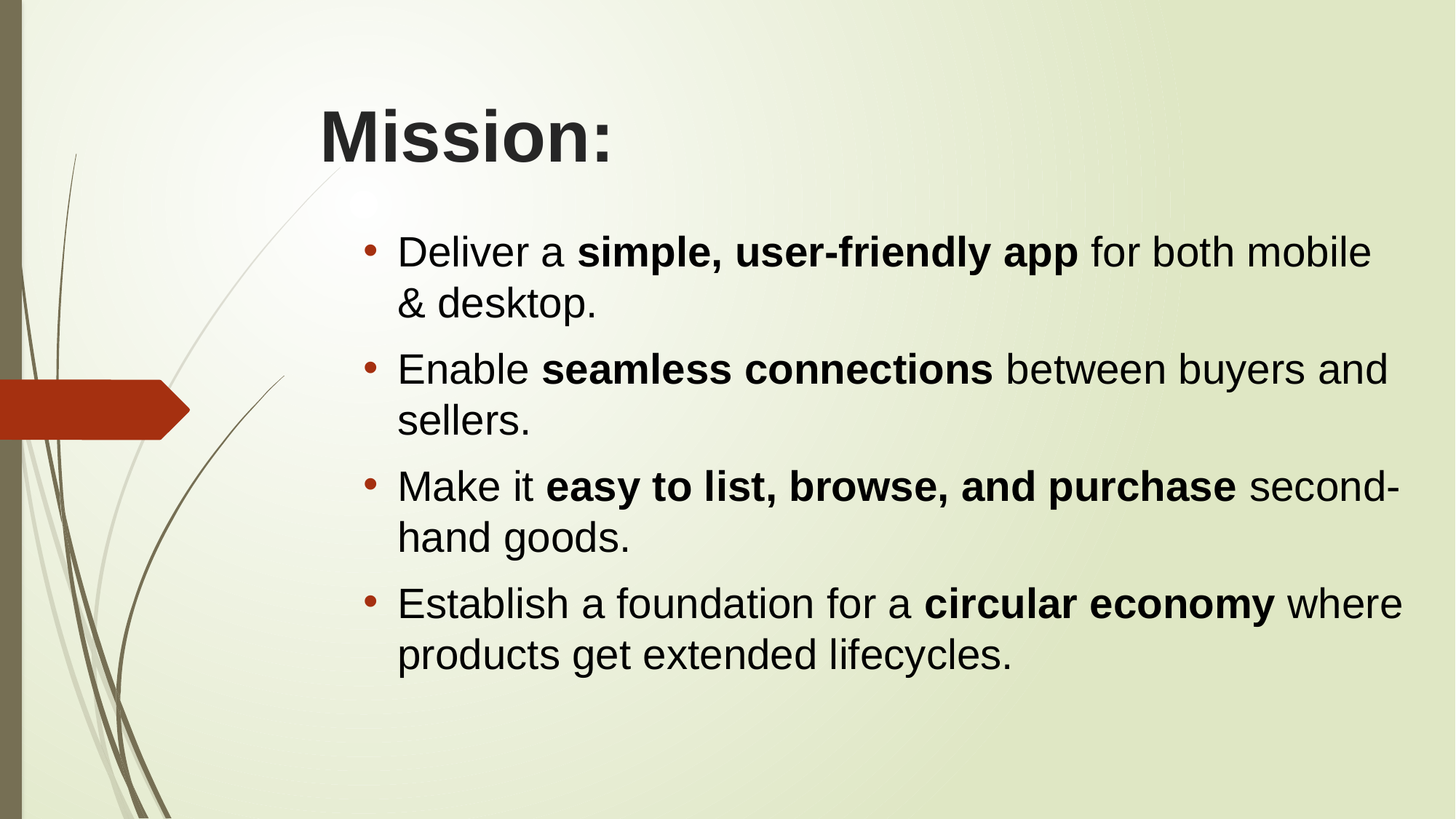

# Mission:
Deliver a simple, user-friendly app for both mobile & desktop.
Enable seamless connections between buyers and sellers.
Make it easy to list, browse, and purchase second-hand goods.
Establish a foundation for a circular economy where products get extended lifecycles.